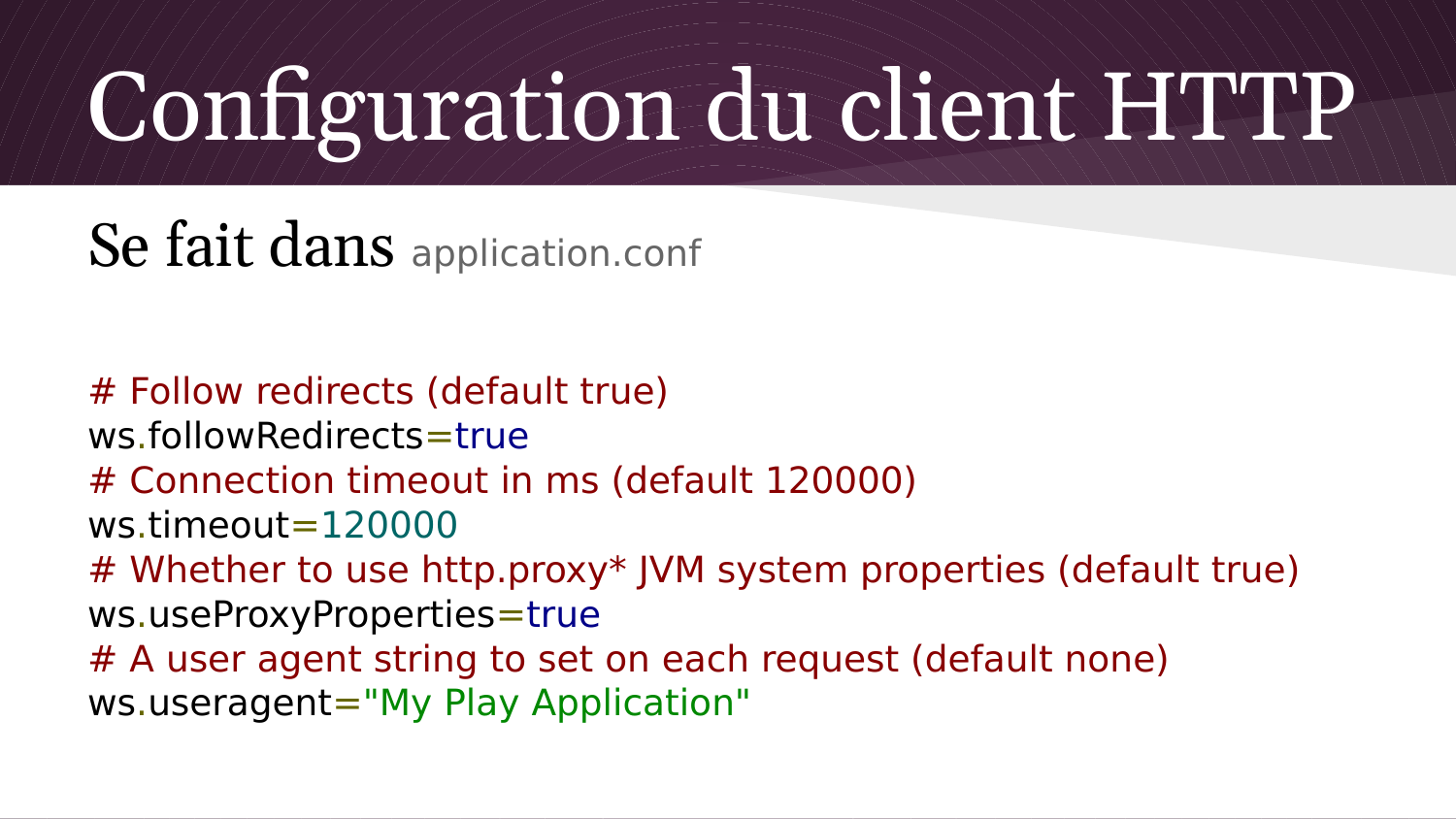

# Configuration du client HTTP
Se fait dans application.conf

# Follow redirects (default true) ws.followRedirects=true # Connection timeout in ms (default 120000) ws.timeout=120000 # Whether to use http.proxy* JVM system properties (default true) ws.useProxyProperties=true # A user agent string to set on each request (default none) ws.useragent="My Play Application"